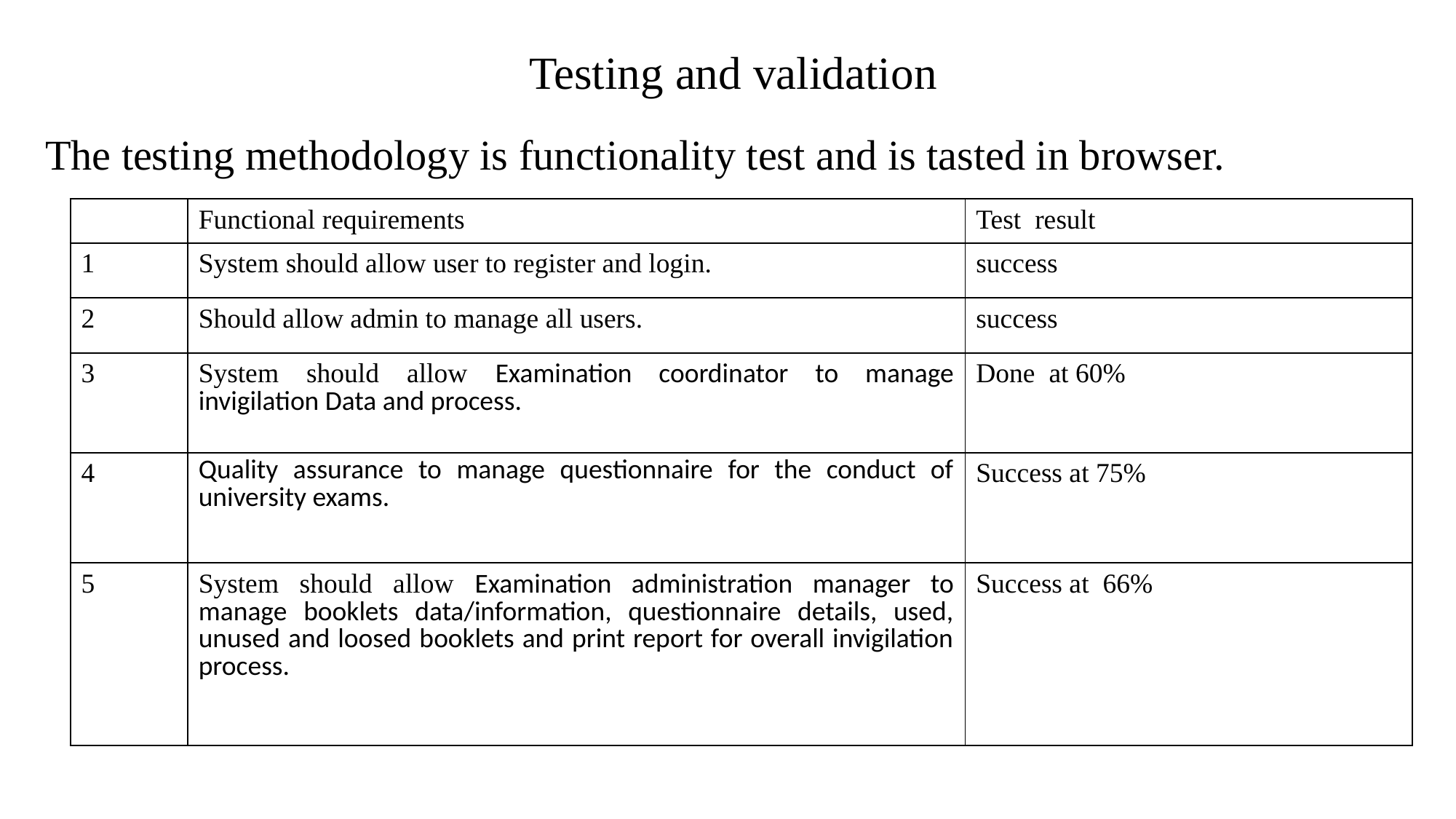

# Testing and validation
The testing methodology is functionality test and is tasted in browser.

|  | Functional requirements | Test result |
| --- | --- | --- |
| 1 | System should allow user to register and login. | success |
| 2 | Should allow admin to manage all users. | success |
| 3 | System should allow Examination coordinator to manage invigilation Data and process. | Done at 60% |
| 4 | Quality assurance to manage questionnaire for the conduct of university exams. | Success at 75% |
| 5 | System should allow Examination administration manager to manage booklets data/information, questionnaire details, used, unused and loosed booklets and print report for overall invigilation process. | Success at 66% |